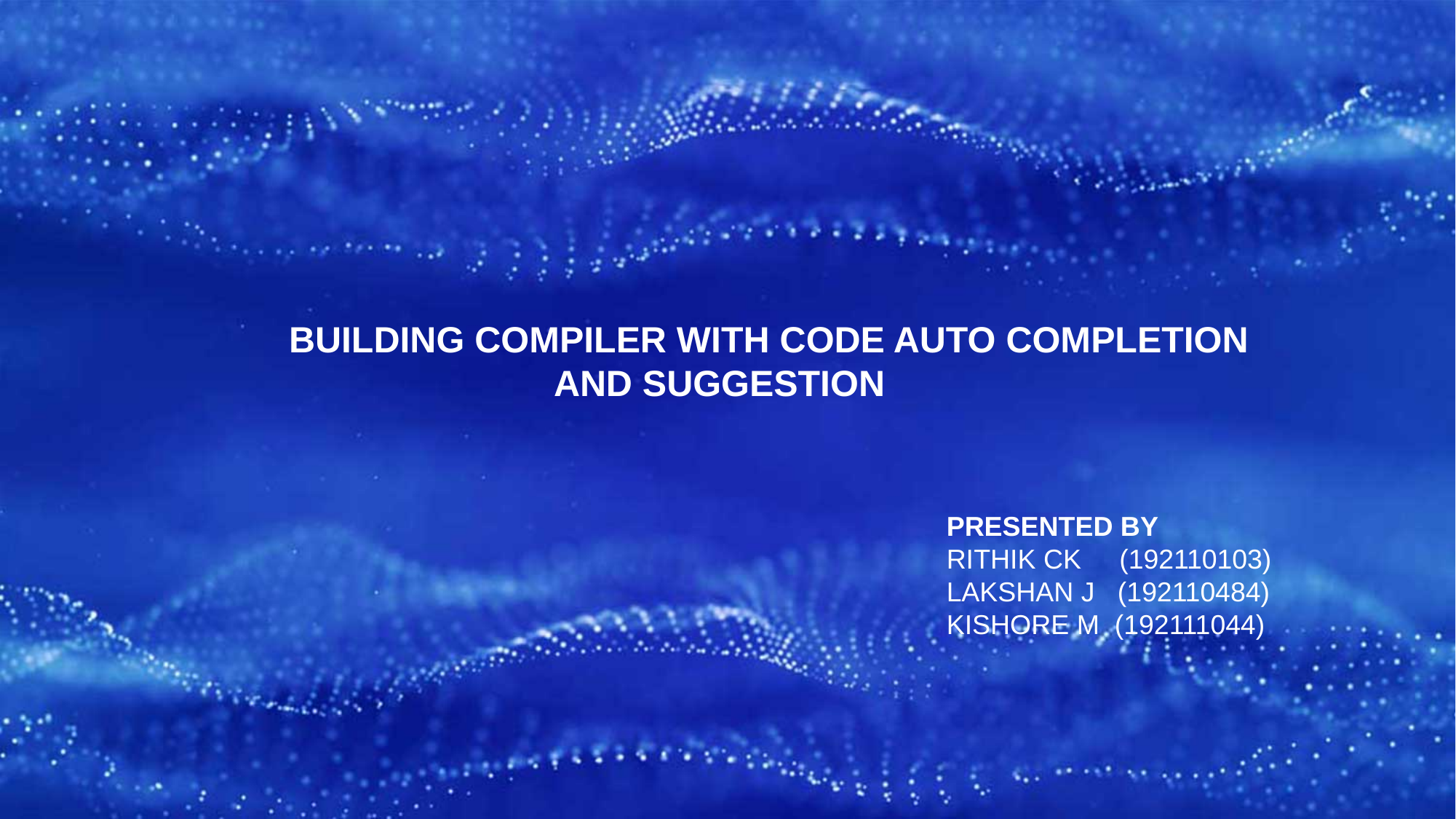

BUILDING COMPILER WITH CODE AUTO COMPLETION
AND SUGGESTION
PRESENTED BY
RITHIK CK     (192110103)
LAKSHAN J   (192110484)
KISHORE M  (192111044)